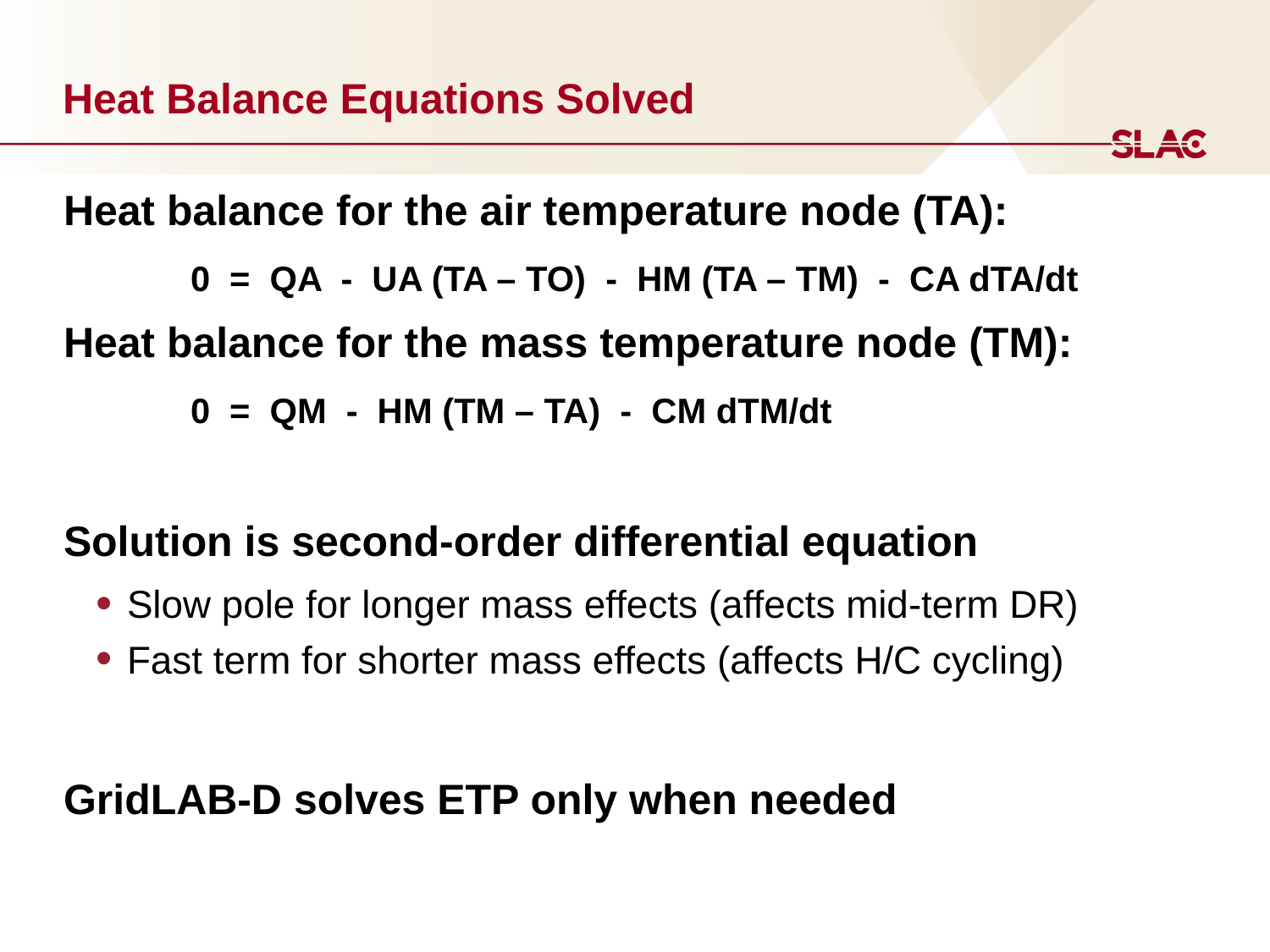

# Heat Balance Equations Solved
Heat balance for the air temperature node (TA):
	0  =  QA  -  UA (TA – TO)  -  HM (TA – TM)  -  CA dTA/dt
Heat balance for the mass temperature node (TM):
	0  =  QM  -  HM (TM – TA)  -  CM dTM/dt

Solution is second-order differential equation
Slow pole for longer mass effects (affects mid-term DR)
Fast term for shorter mass effects (affects H/C cycling)

GridLAB-D solves ETP only when needed